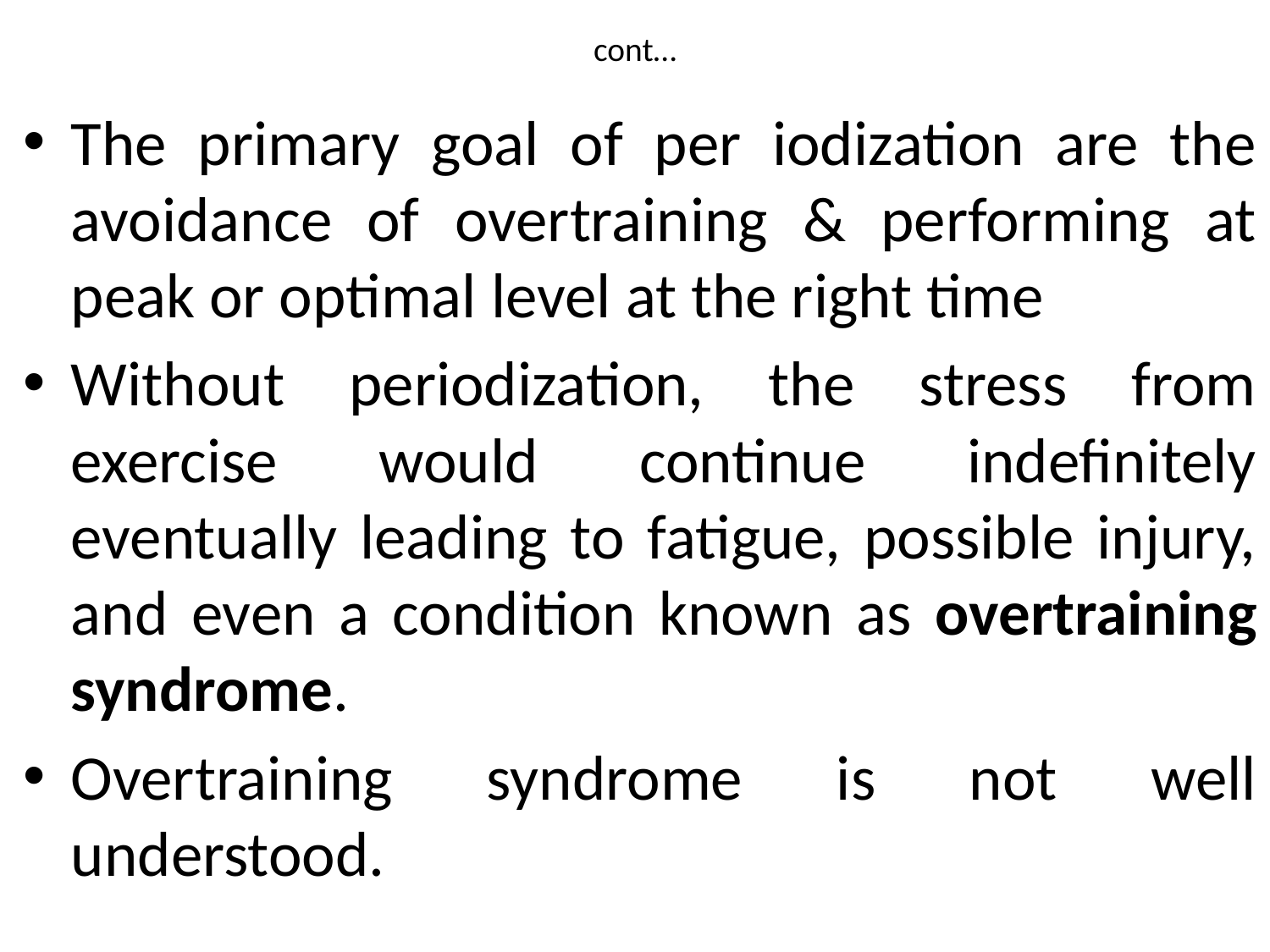

# cont…
The primary goal of per iodization are the avoidance of overtraining & performing at peak or optimal level at the right time
Without periodization, the stress from exercise would continue indefinitely eventually leading to fatigue, possible injury, and even a condition known as overtraining syndrome.
Overtraining syndrome is not well understood.